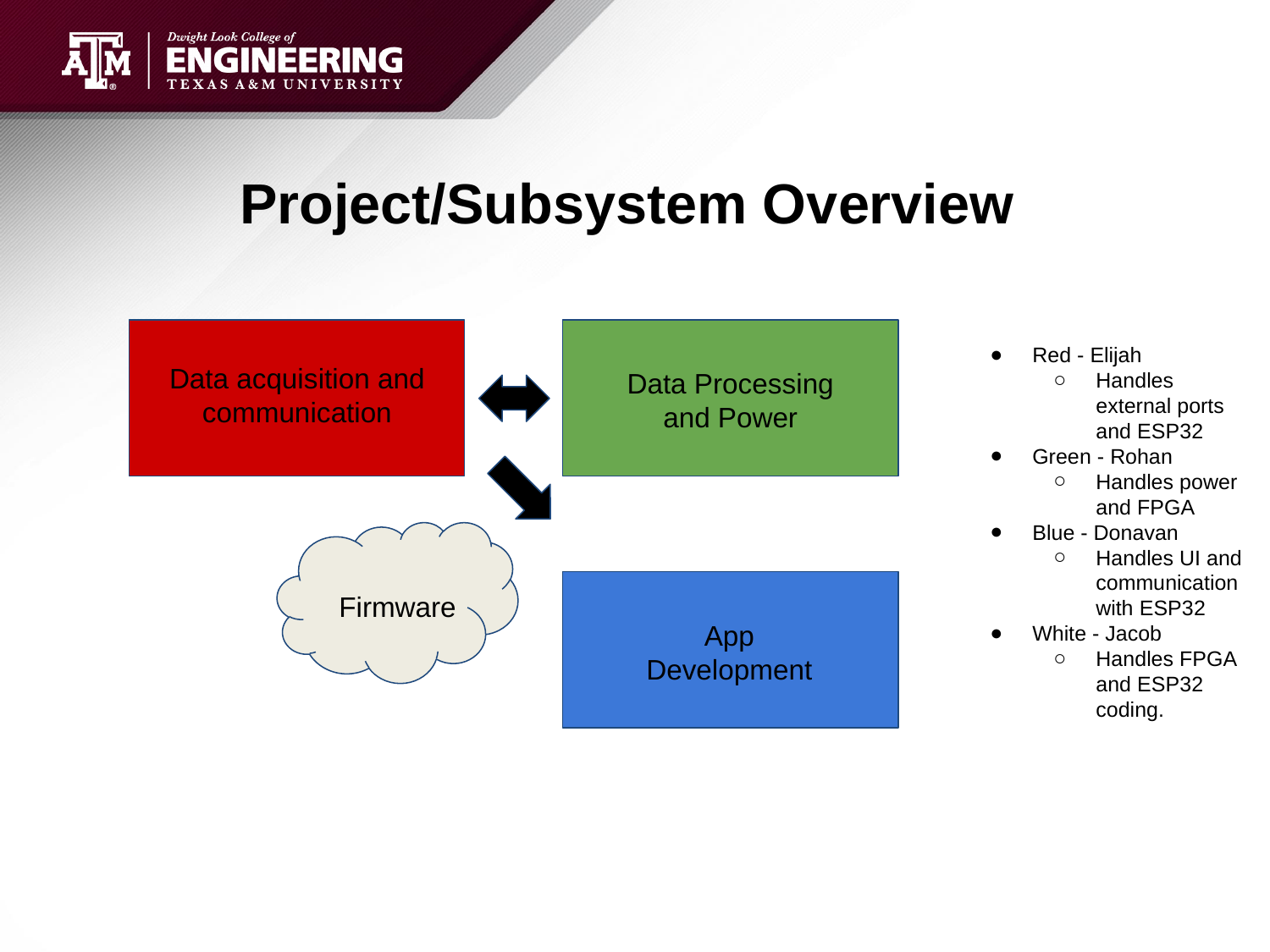

# Project/Subsystem Overview

Red - Elijah
Handles external ports and ESP32
Green - Rohan
Handles power and FPGA
Blue - Donavan
Handles UI and communication with ESP32
White - Jacob
Handles FPGA and ESP32 coding.

Data acquisition and communication
Data Processing and Power

Firmware
App Development